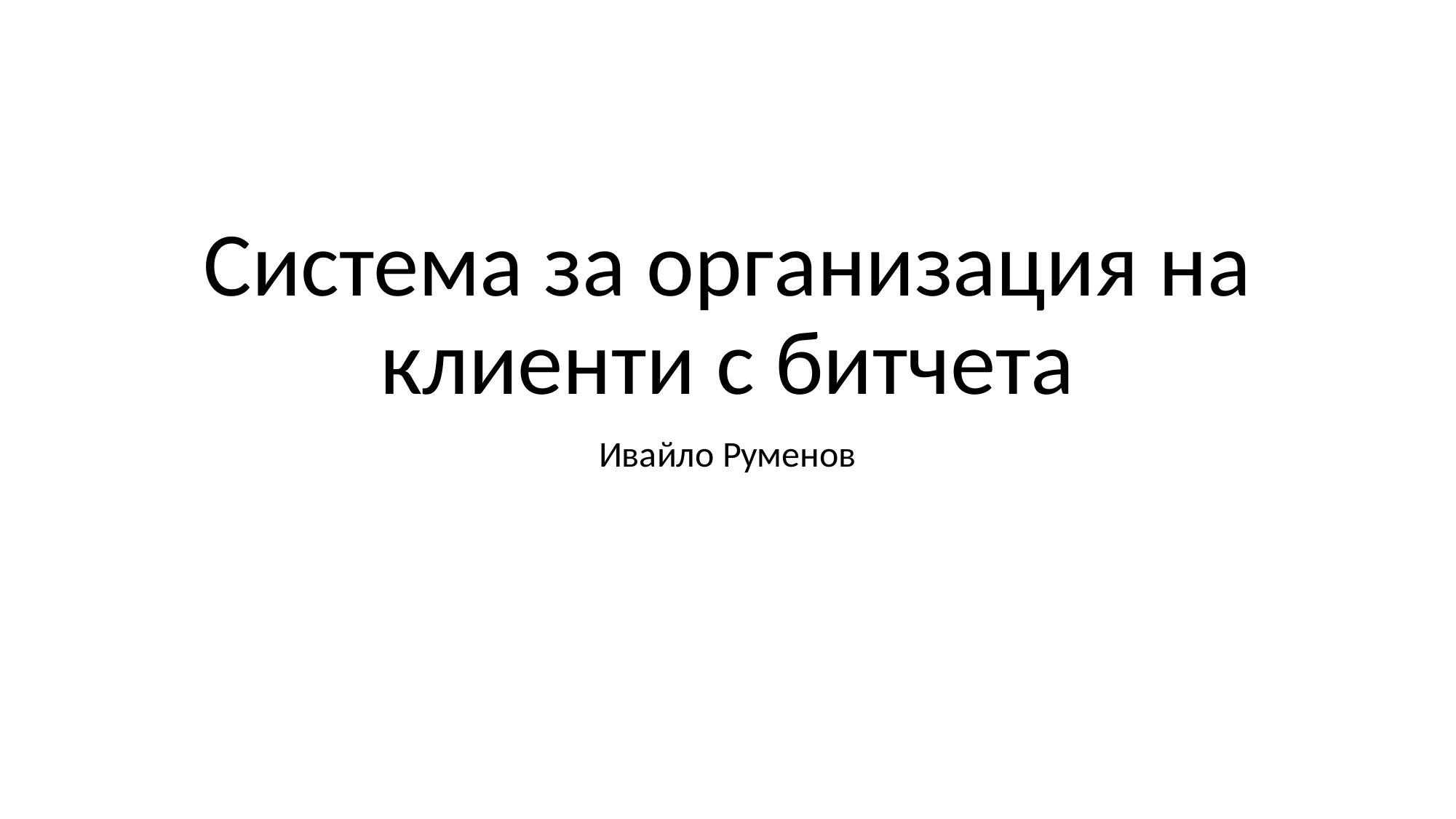

# Система за организация на клиенти с битчета
Ивайло Руменов